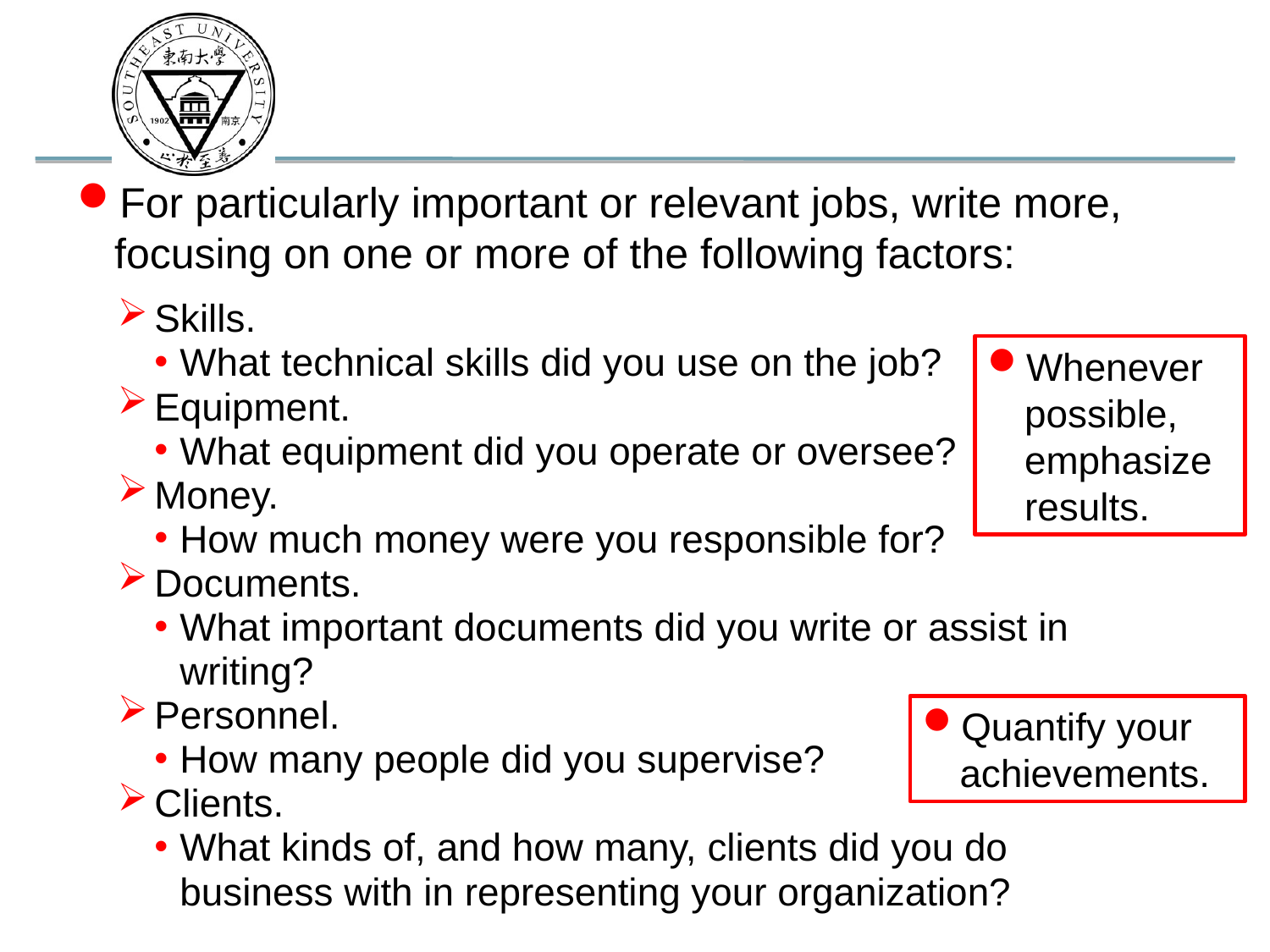

For particularly important or relevant jobs, write more, focusing on one or more of the following factors:
Skills.
What technical skills did you use on the job?
Equipment.
What equipment did you operate or oversee?
Money.
How much money were you responsible for?
Documents.
What important documents did you write or assist in writing?
Personnel.
How many people did you supervise?
Clients.
What kinds of, and how many, clients did you do business with in representing your organization?
Whenever possible, emphasize results.
Quantify your achievements.